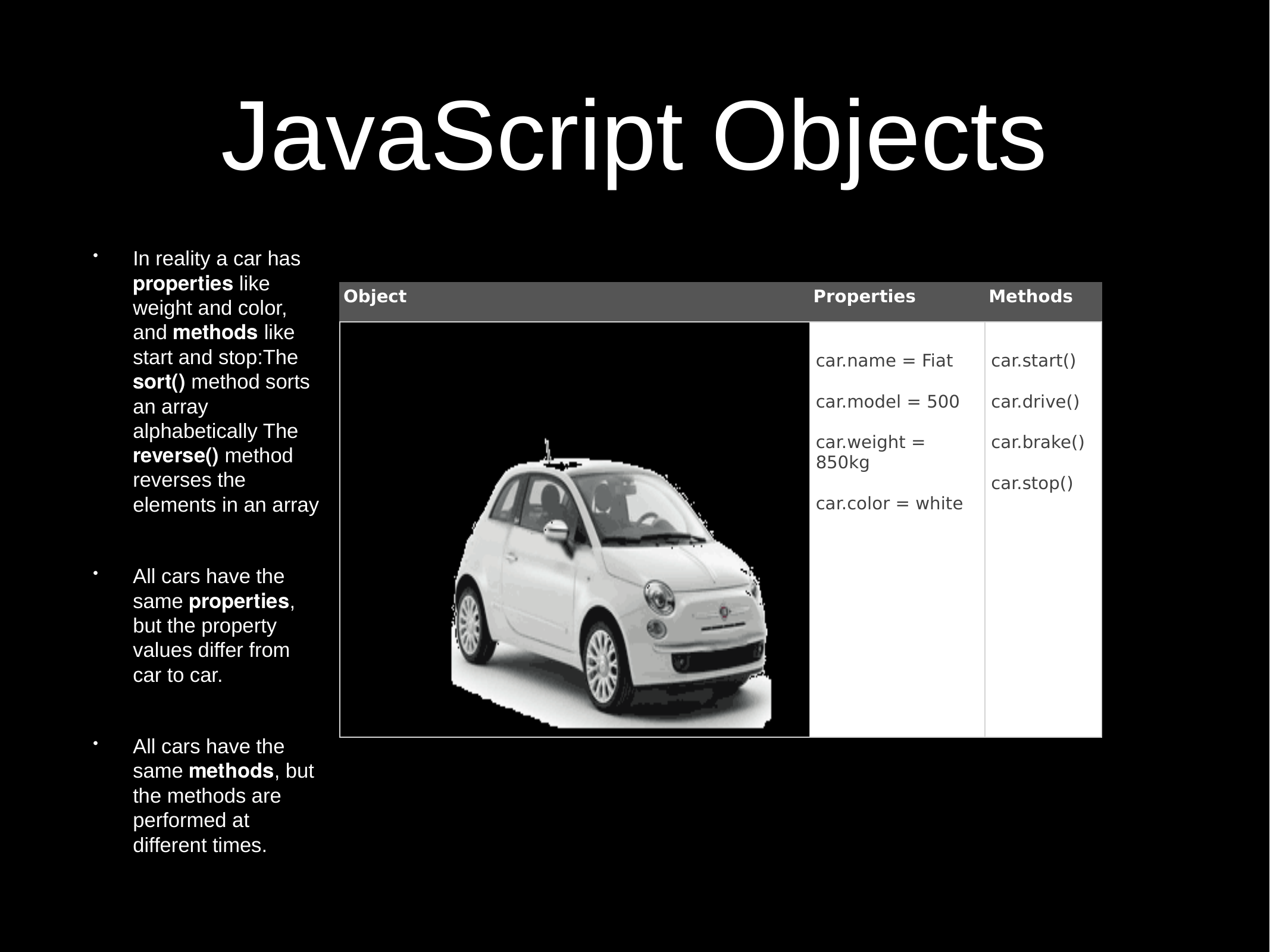

# JavaScript Objects
In reality a car has properties like weight and color, and methods like start and stop:The sort() method sorts an array alphabetically The reverse() method reverses the elements in an array
All cars have the same properties, but the property values differ from car to car.
All cars have the same methods, but the methods are performed at different times.
| Object | Properties | Methods |
| --- | --- | --- |
|  | car.name = Fiat car.model = 500 car.weight = 850kg car.color = white | car.start() car.drive() car.brake() car.stop() |